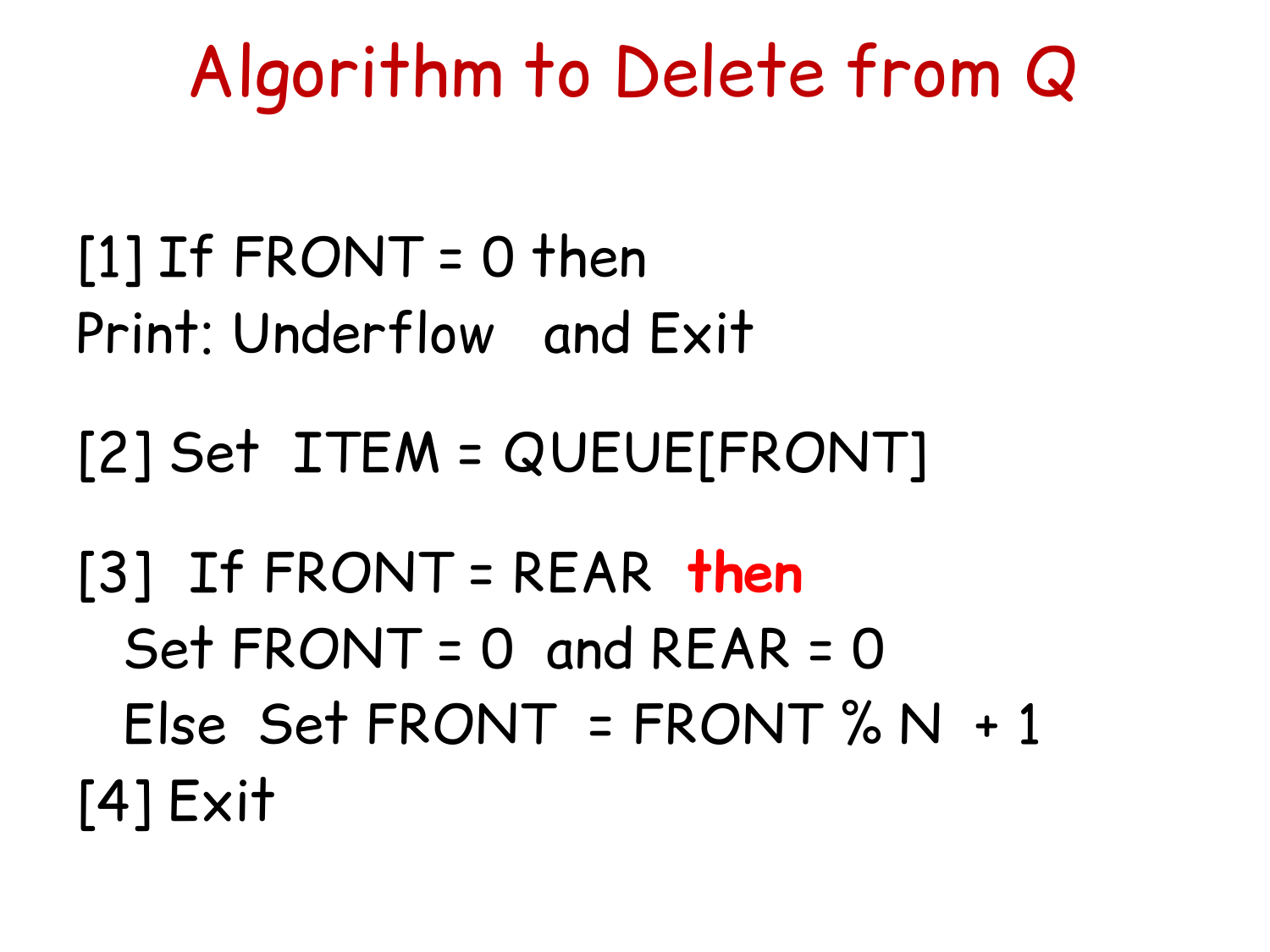

# Algorithm to Delete from Q

[1] If FRONT = 0 then
Print: Underflow   and Exit

[2] Set  ITEM = QUEUE[FRONT]

[3] 	If FRONT = REAR  then
			Set FRONT = 0  and REAR = 0
		Else 	Set FRONT  = FRONT % N  + 1
[4] Exit